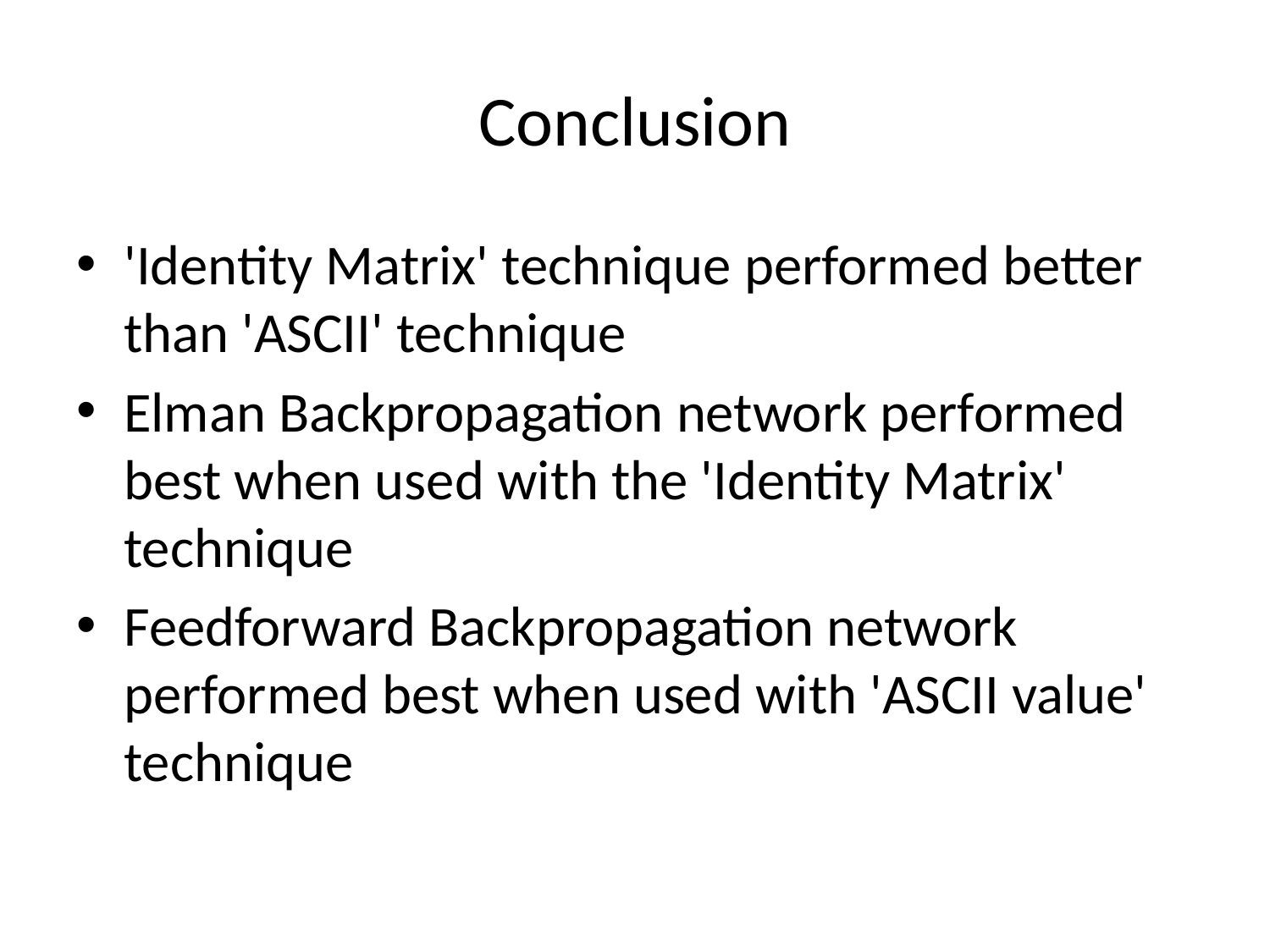

# Conclusion
'Identity Matrix' technique performed better than 'ASCII' technique
Elman Backpropagation network performed best when used with the 'Identity Matrix' technique
Feedforward Backpropagation network performed best when used with 'ASCII value' technique